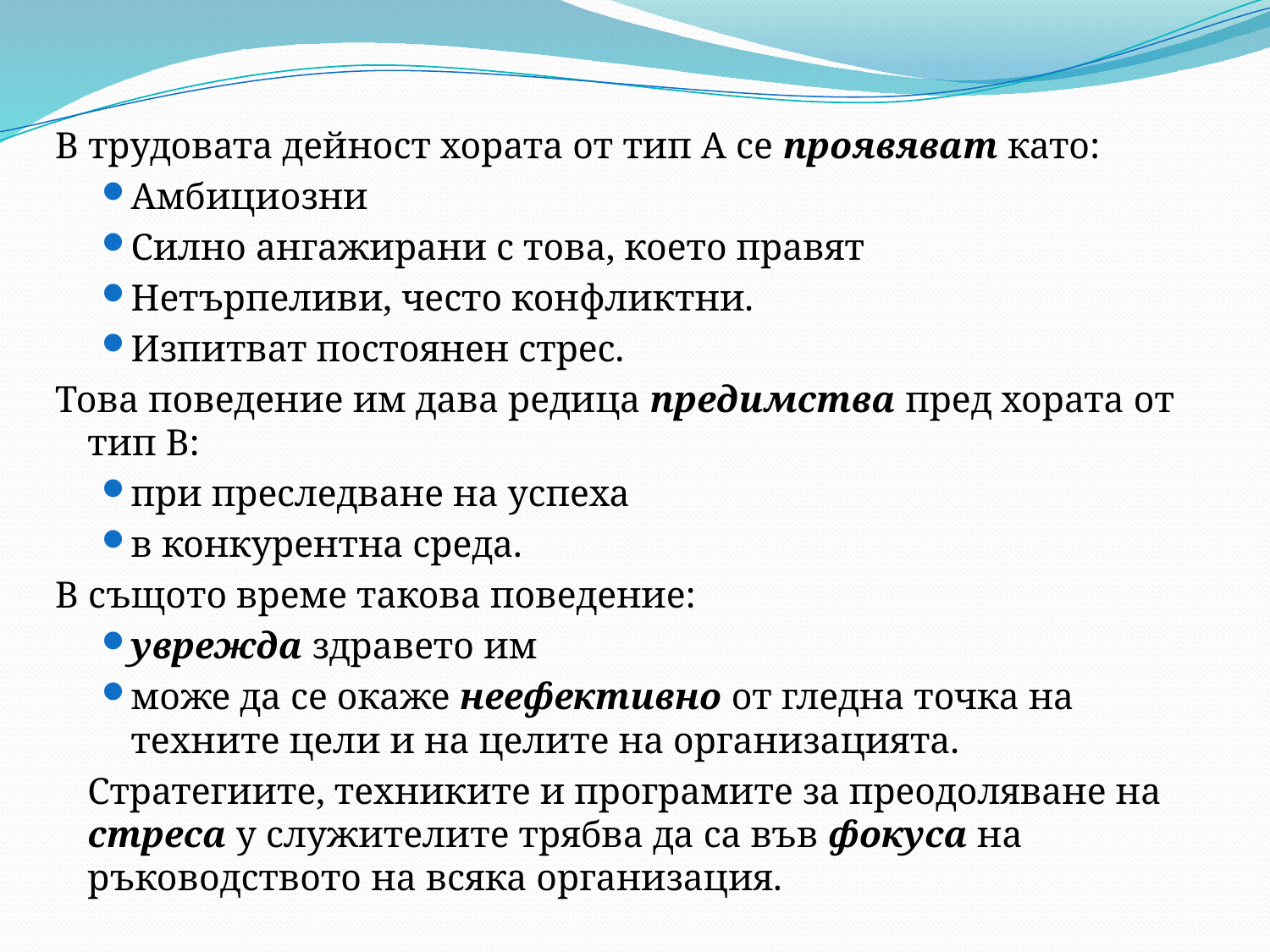

В трудовата дейност хората от тип А се проявяват като:
Амбициозни
Силно ангажирани с това, което правят
Нетърпеливи, често конфликтни.
Изпитват постоянен стрес.
Това поведение им дава редица предимства пред хората от тип В:
при преследване на успеха
в конкурентна среда.
В същото време такова поведение:
уврежда здравето им
може да се окаже неефективно от гледна точка на техните цели и на целите на организацията.
	Стратегиите, техниките и програмите за преодоляване на стреса у служителите трябва да са във фокуса на ръководството на всяка организация.